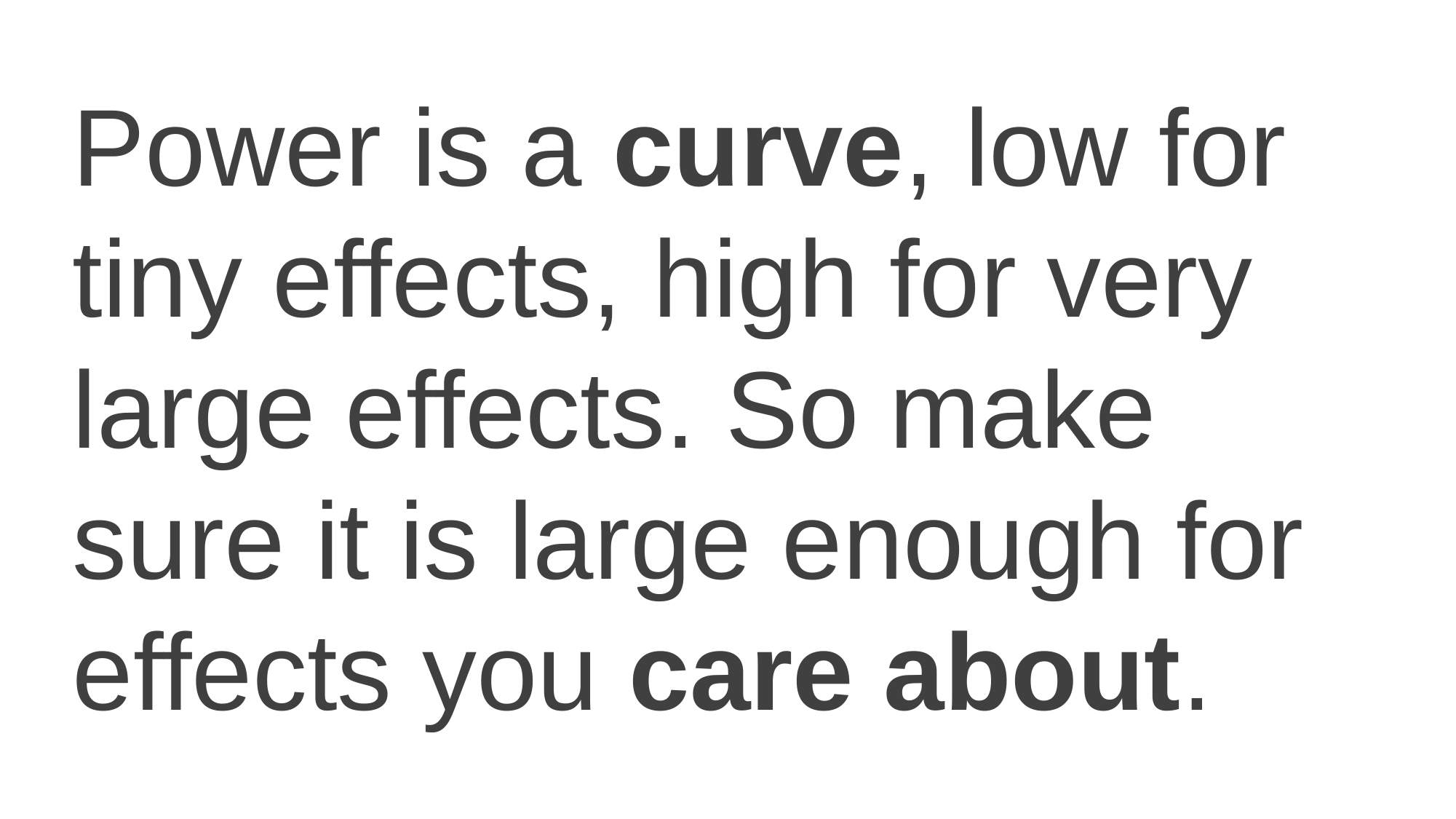

Power is a curve, low for tiny effects, high for very large effects. So make sure it is large enough for effects you care about.